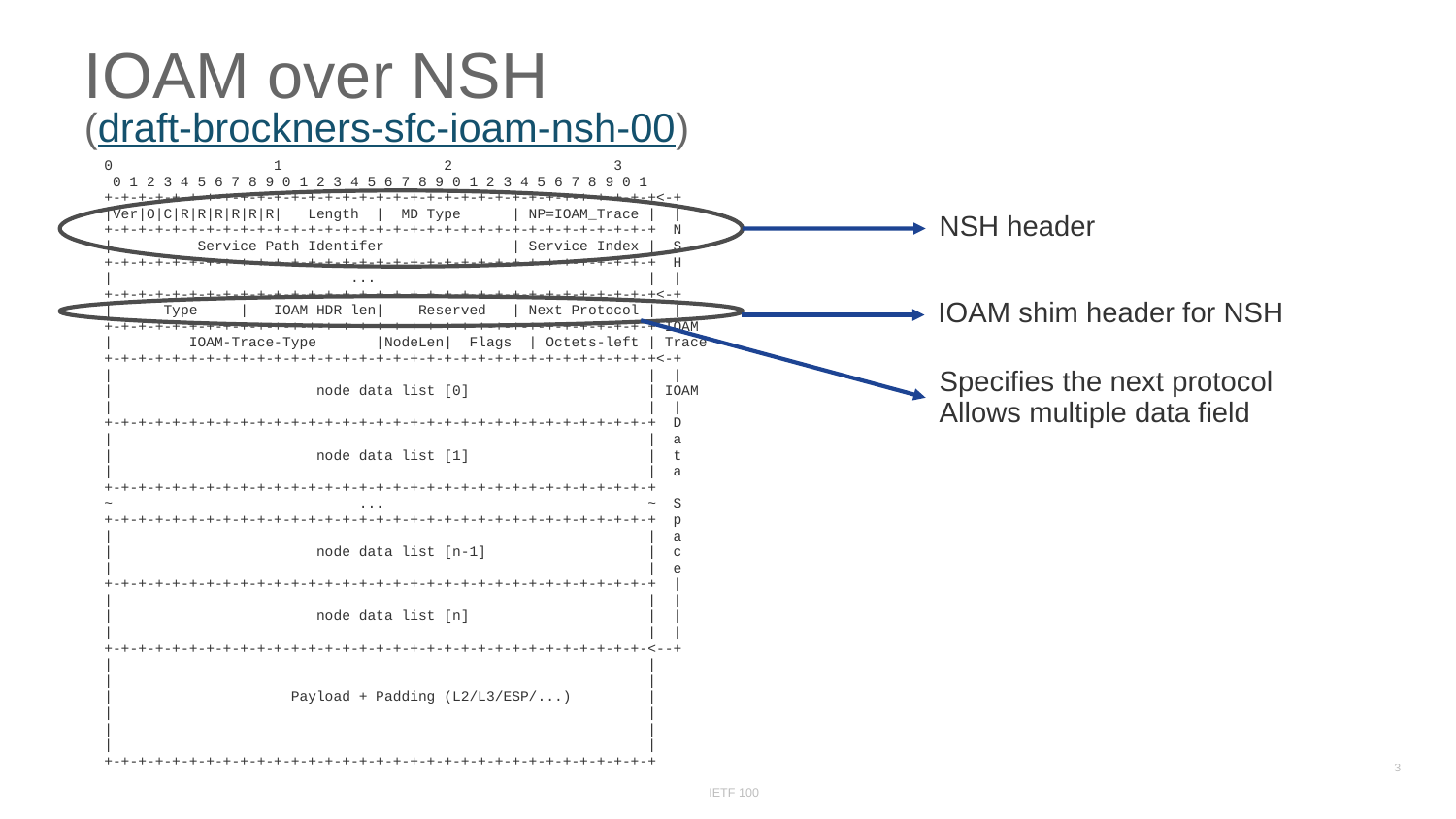

# IOAM over NSH (draft-brockners-sfc-ioam-nsh-00)
 0                   1                   2                   3
  0 1 2 3 4 5 6 7 8 9 0 1 2 3 4 5 6 7 8 9 0 1 2 3 4 5 6 7 8 9 0 1
 +-+-+-+-+-+-+-+-+-+-+-+-+-+-+-+-+-+-+-+-+-+-+-+-+-+-+-+-+-+-+-+-+<-+
 |Ver|O|C|R|R|R|R|R|R|   Length  |  MD Type      | NP=IOAM_Trace |  |
 +-+-+-+-+-+-+-+-+-+-+-+-+-+-+-+-+-+-+-+-+-+-+-+-+-+-+-+-+-+-+-+-+  N
 |          Service Path Identifer               | Service Index |  S
 +-+-+-+-+-+-+-+-+-+-+-+-+-+-+-+-+-+-+-+-+-+-+-+-+-+-+-+-+-+-+-+-+  H
 |                            ...                                |  |
 +-+-+-+-+-+-+-+-+-+-+-+-+-+-+-+-+-+-+-+-+-+-+-+-+-+-+-+-+-+-+-+-+<-+
 |      Type     |   IOAM HDR len|    Reserved   | Next Protocol |  |
 +-+-+-+-+-+-+-+-+-+-+-+-+-+-+-+-+-+-+-+-+-+-+-+-+-+-+-+-+-+-+-+-+ IOAM
 |         IOAM-Trace-Type       |NodeLen|  Flags  | Octets-left | Trace
 +-+-+-+-+-+-+-+-+-+-+-+-+-+-+-+-+-+-+-+-+-+-+-+-+-+-+-+-+-+-+-+-+<-+
 |                                                               |  |
 |                        node data list [0]                     | IOAM
 |                                                               |  |
 +-+-+-+-+-+-+-+-+-+-+-+-+-+-+-+-+-+-+-+-+-+-+-+-+-+-+-+-+-+-+-+-+  D
 |                                                               |  a
 |                        node data list [1]                     |  t
 |                                                               |  a
 +-+-+-+-+-+-+-+-+-+-+-+-+-+-+-+-+-+-+-+-+-+-+-+-+-+-+-+-+-+-+-+-+
 ~                             ...                               ~  S
 +-+-+-+-+-+-+-+-+-+-+-+-+-+-+-+-+-+-+-+-+-+-+-+-+-+-+-+-+-+-+-+-+  p
 |                                                               |  a
 |                        node data list [n-1]                   |  c
 |                                                               |  e
 +-+-+-+-+-+-+-+-+-+-+-+-+-+-+-+-+-+-+-+-+-+-+-+-+-+-+-+-+-+-+-+-+  |
 |                                                               |  |
 |                        node data list [n]                     |  |
 |                                                               |  |
 +-+-+-+-+-+-+-+-+-+-+-+-+-+-+-+-+-+-+-+-+-+-+-+-+-+-+-+-+-+-+-+-<--+
 |                                                               |
 |                                                               |
 |                     Payload + Padding (L2/L3/ESP/...)         |
 |                                                               |
 |                                                               |
 |                                                               |
 +-+-+-+-+-+-+-+-+-+-+-+-+-+-+-+-+-+-+-+-+-+-+-+-+-+-+-+-+-+-+-+-+

NSH header
IOAM shim header for NSH

Specifies the next protocol
Allows multiple data field